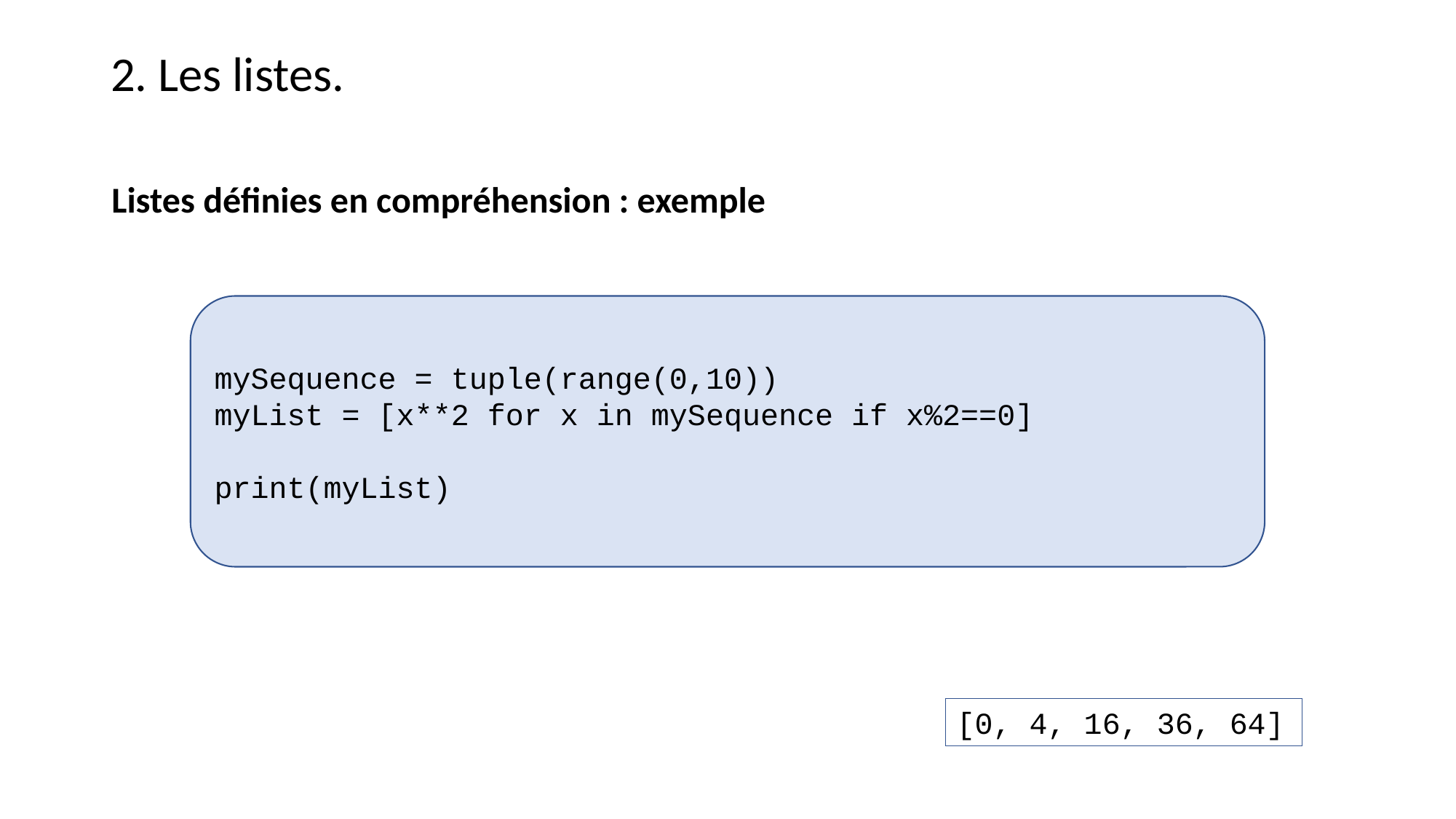

2. Les listes.
Listes définies en compréhension : exemple
mySequence = tuple(range(0,10))
myList = [x**2 for x in mySequence if x%2==0]

print(myList)
[0, 4, 16, 36, 64]